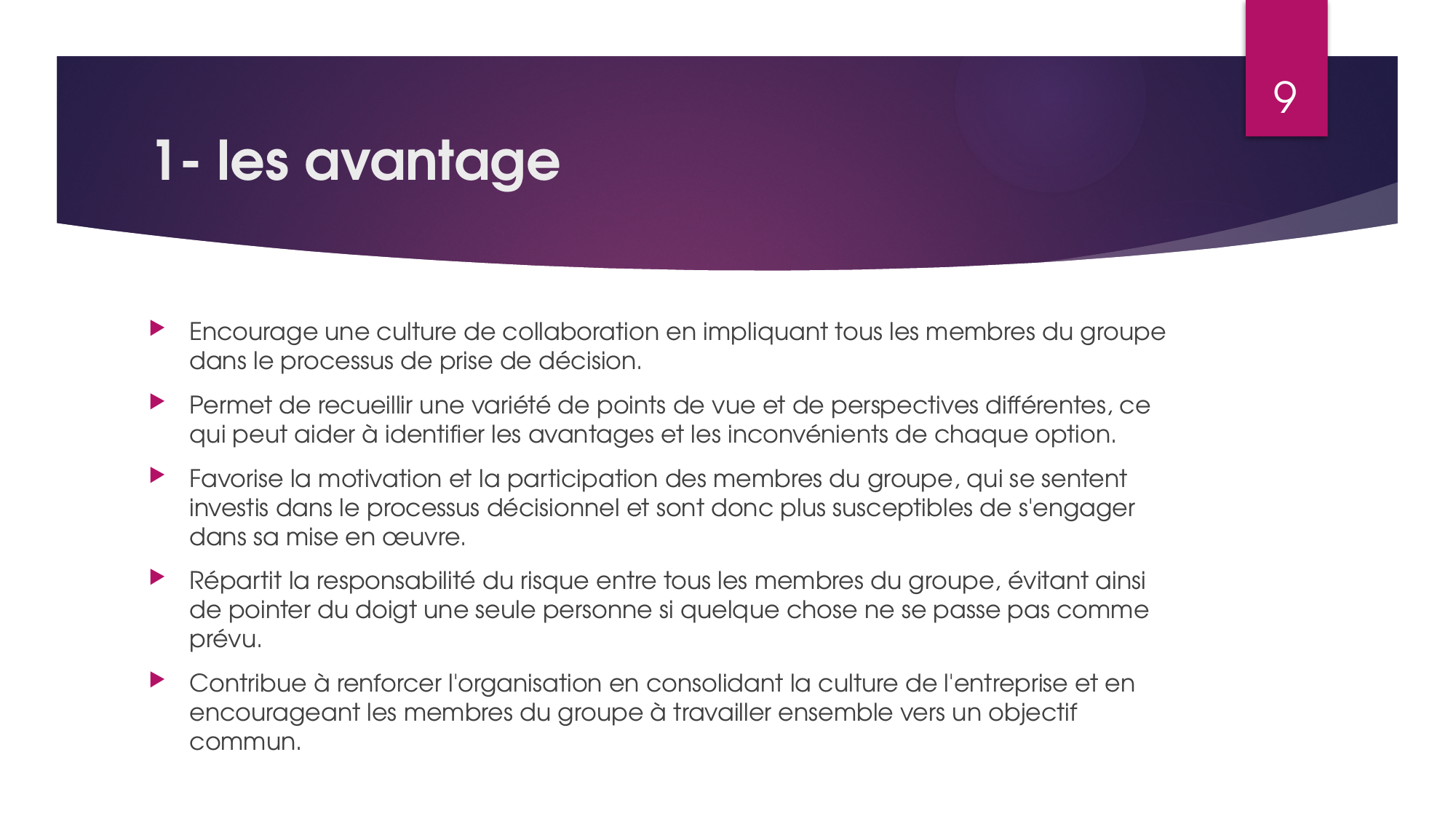

9
# 1- les avantage
Encourage une culture de collaboration en impliquant tous les membres du groupe dans le processus de prise de décision.
Permet de recueillir une variété de points de vue et de perspectives différentes, ce qui peut aider à identifier les avantages et les inconvénients de chaque option.
Favorise la motivation et la participation des membres du groupe, qui se sentent investis dans le processus décisionnel et sont donc plus susceptibles de s'engager dans sa mise en œuvre.
Répartit la responsabilité du risque entre tous les membres du groupe, évitant ainsi de pointer du doigt une seule personne si quelque chose ne se passe pas comme prévu.
Contribue à renforcer l'organisation en consolidant la culture de l'entreprise et en encourageant les membres du groupe à travailler ensemble vers un objectif commun.